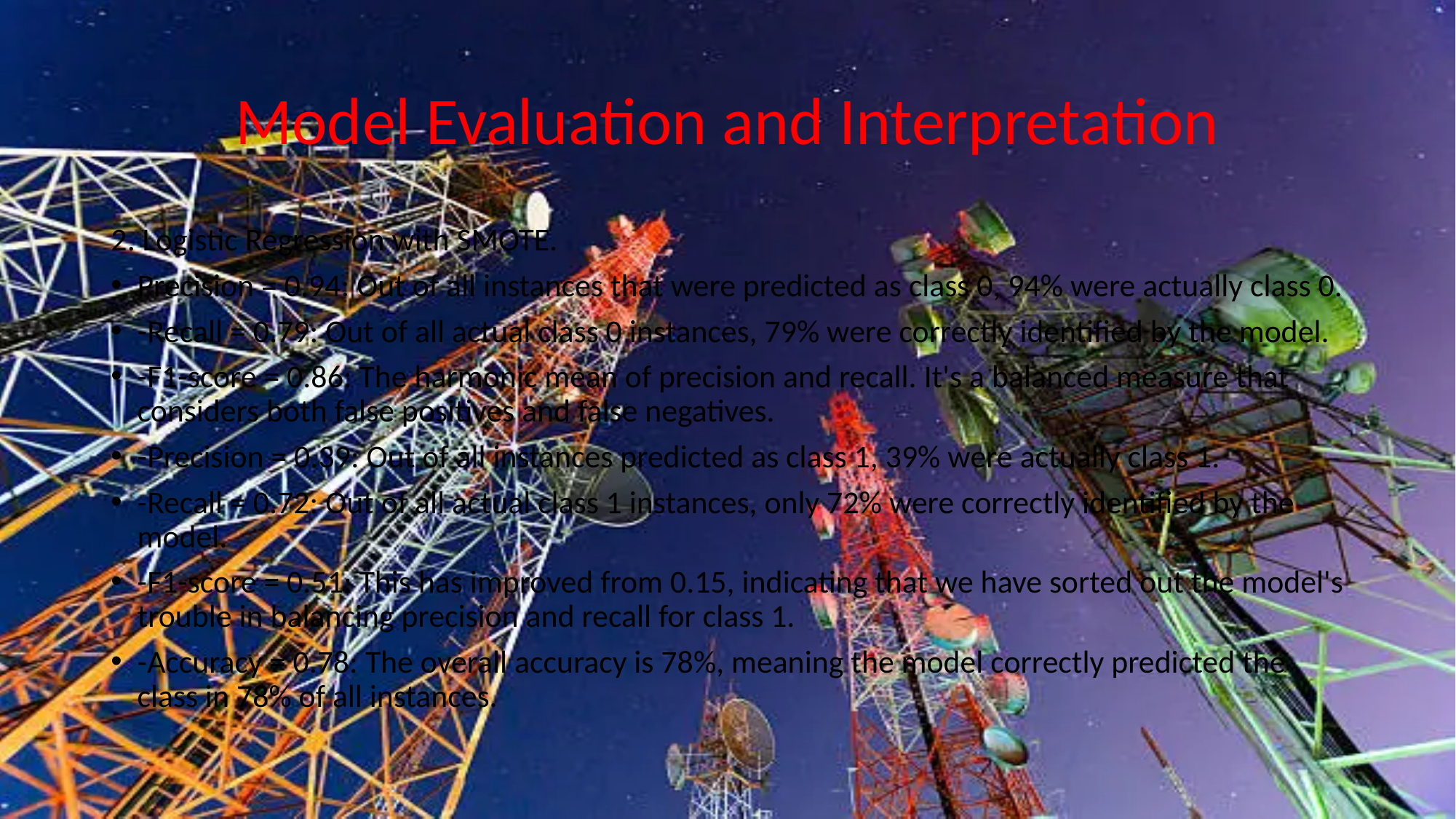

# Model Evaluation and Interpretation
2. Logistic Regression with SMOTE.
Precision = 0.94: Out of all instances that were predicted as class 0, 94% were actually class 0.
-Recall = 0.79: Out of all actual class 0 instances, 79% were correctly identified by the model.
-F1-score = 0.86: The harmonic mean of precision and recall. It's a balanced measure that considers both false positives and false negatives.
-Precision = 0.39: Out of all instances predicted as class 1, 39% were actually class 1.
-Recall = 0.72: Out of all actual class 1 instances, only 72% were correctly identified by the model.
-F1-score = 0.51: This has improved from 0.15, indicating that we have sorted out the model's trouble in balancing precision and recall for class 1.
-Accuracy = 0.78: The overall accuracy is 78%, meaning the model correctly predicted the class in 78% of all instances.